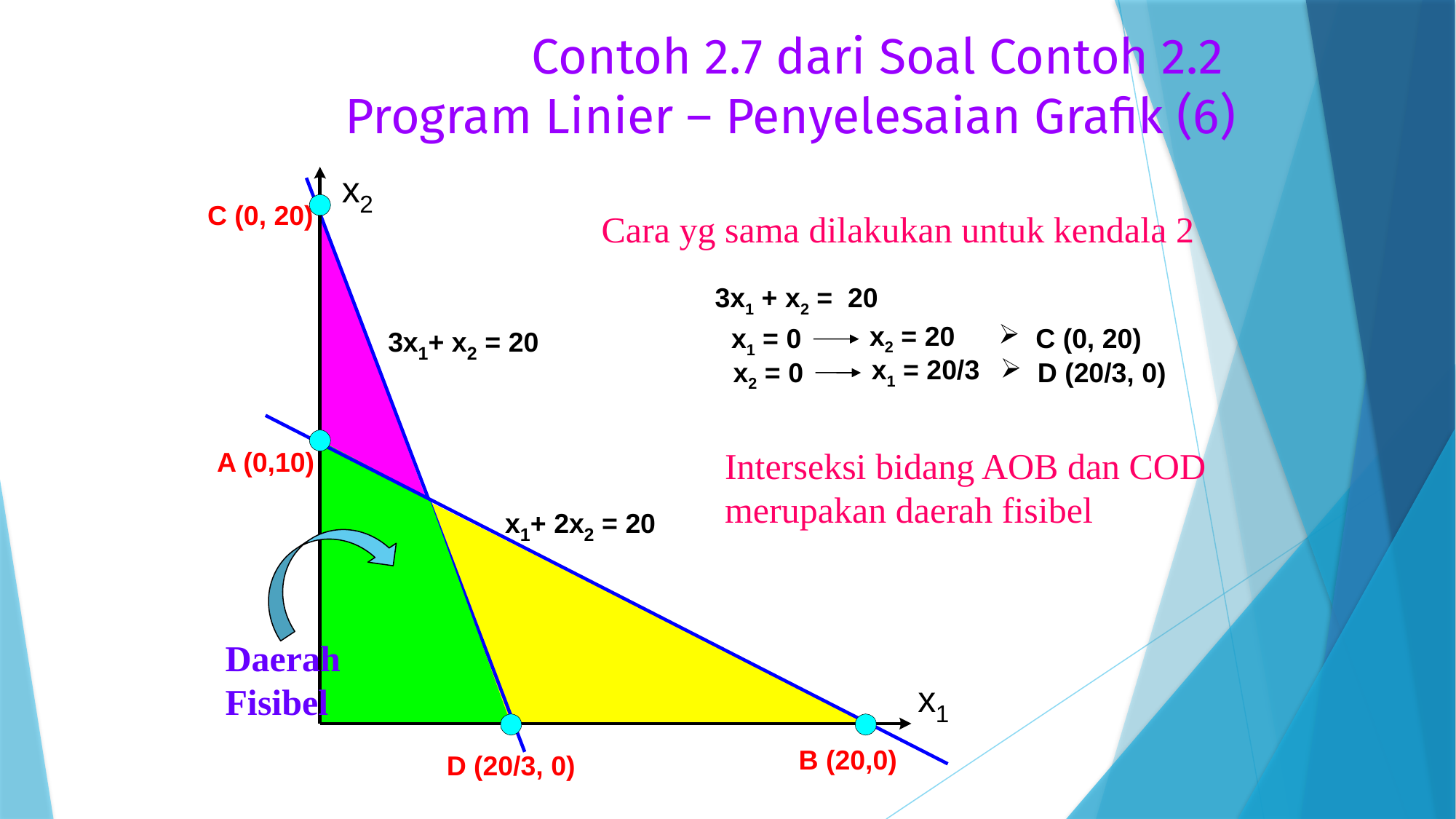

Contoh 2.7 dari Soal Contoh 2.2
Program Linier – Penyelesaian Grafik (6)
x
2

C (0, 20)
Cara yg sama dilakukan untuk kendala 2

3x1 + x2 =  20
x2 = 20
x1 = 0
  C (0, 20)
3x
+ x
 = 20
1
2

x1 = 20/3
x2 = 0
  D (20/3, 0)

Interseksi bidang AOB dan COD merupakan daerah fisibel

A (0,10)

x
+ 2x
 = 20
1
2

Daerah Fisibel
x
1

B (20,0)
D (20/3, 0)